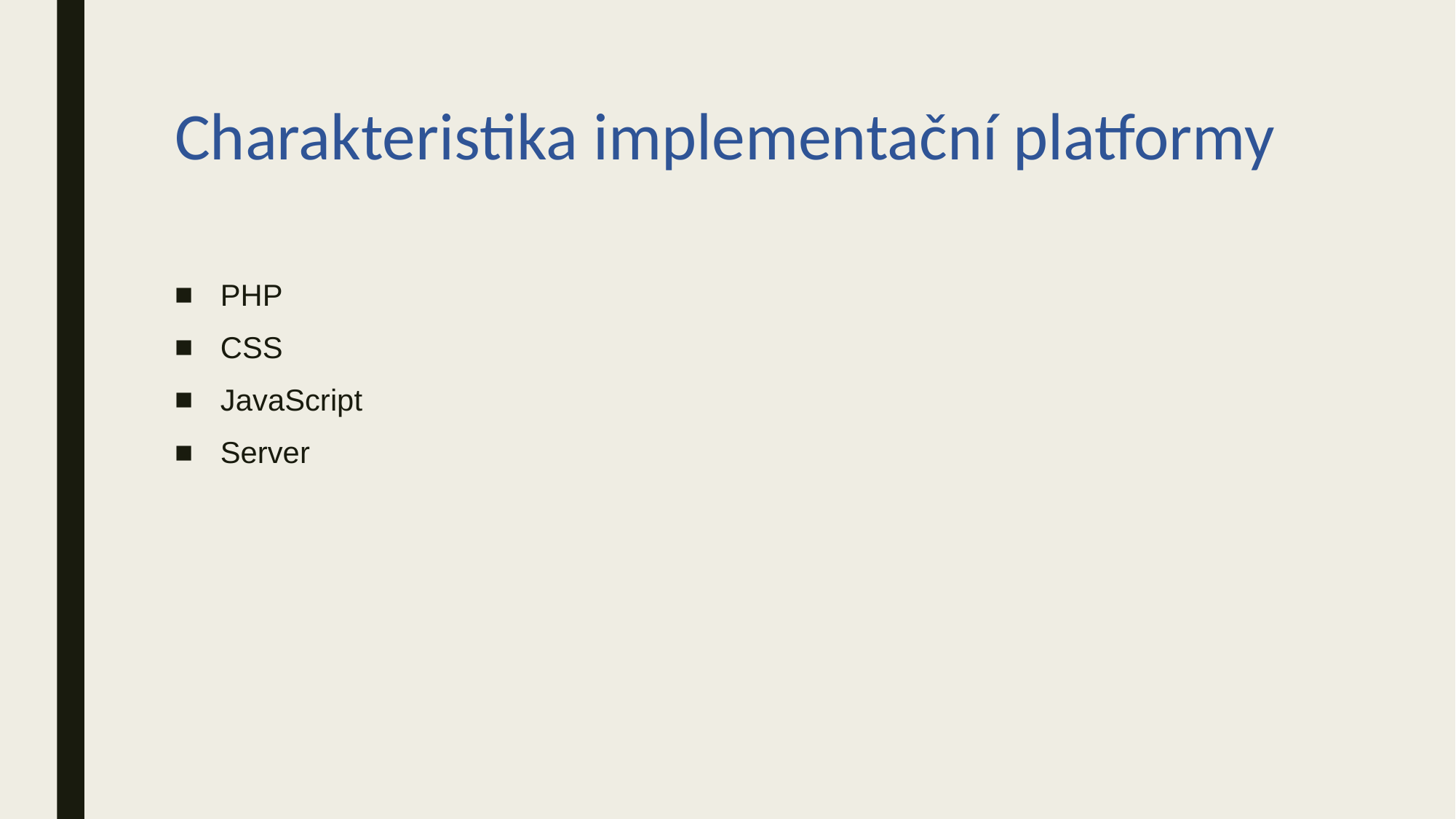

# Charakteristika implementační platformy
PHP
CSS
JavaScript
Server